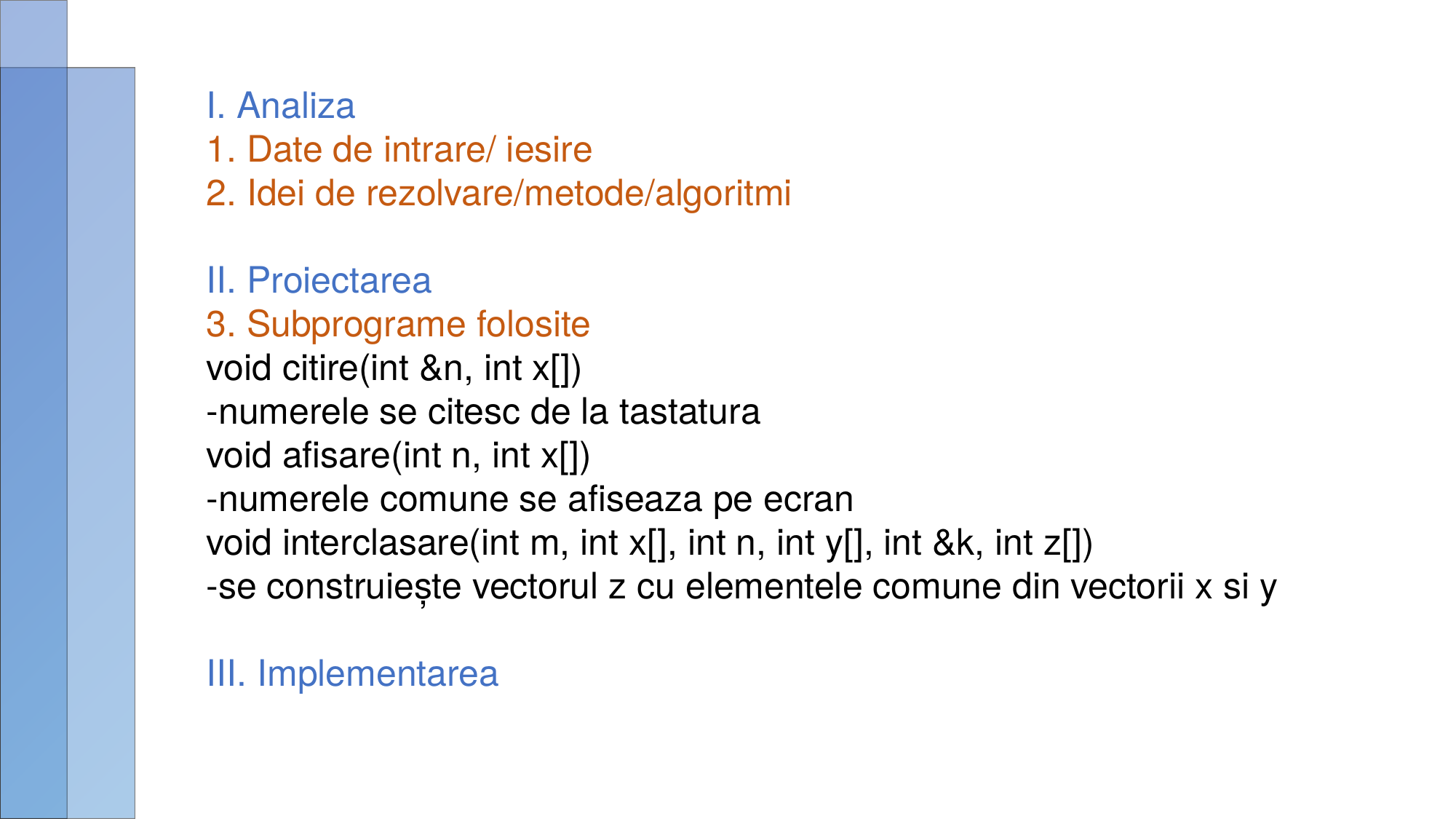

I. Analiza
1. Date de intrare/ iesire
2. Idei de rezolvare/metode/algoritmi

II. Proiectarea
3. Subprograme folosite
void citire(int &n, int x[])
-numerele se citesc de la tastatura
void afisare(int n, int x[])
-numerele comune se afiseaza pe ecran
void interclasare(int m, int x[], int n, int y[], int &k, int z[])
-se construiește vectorul z cu elementele comune din vectorii x si y

III. Implementarea